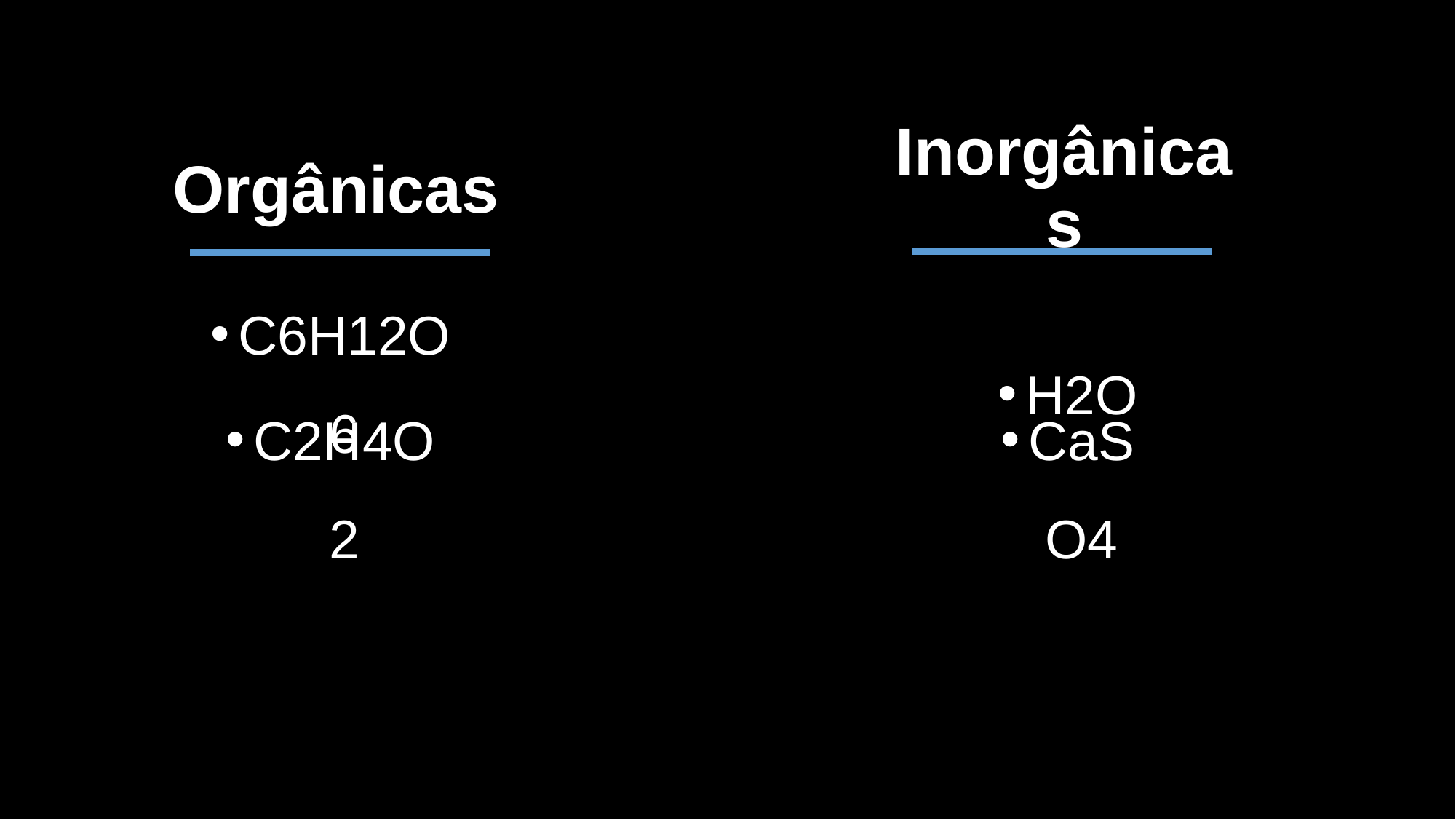

Inorgânicas
Orgânicas
C6H12O6
# H2O
CaSO4
C2H4O2